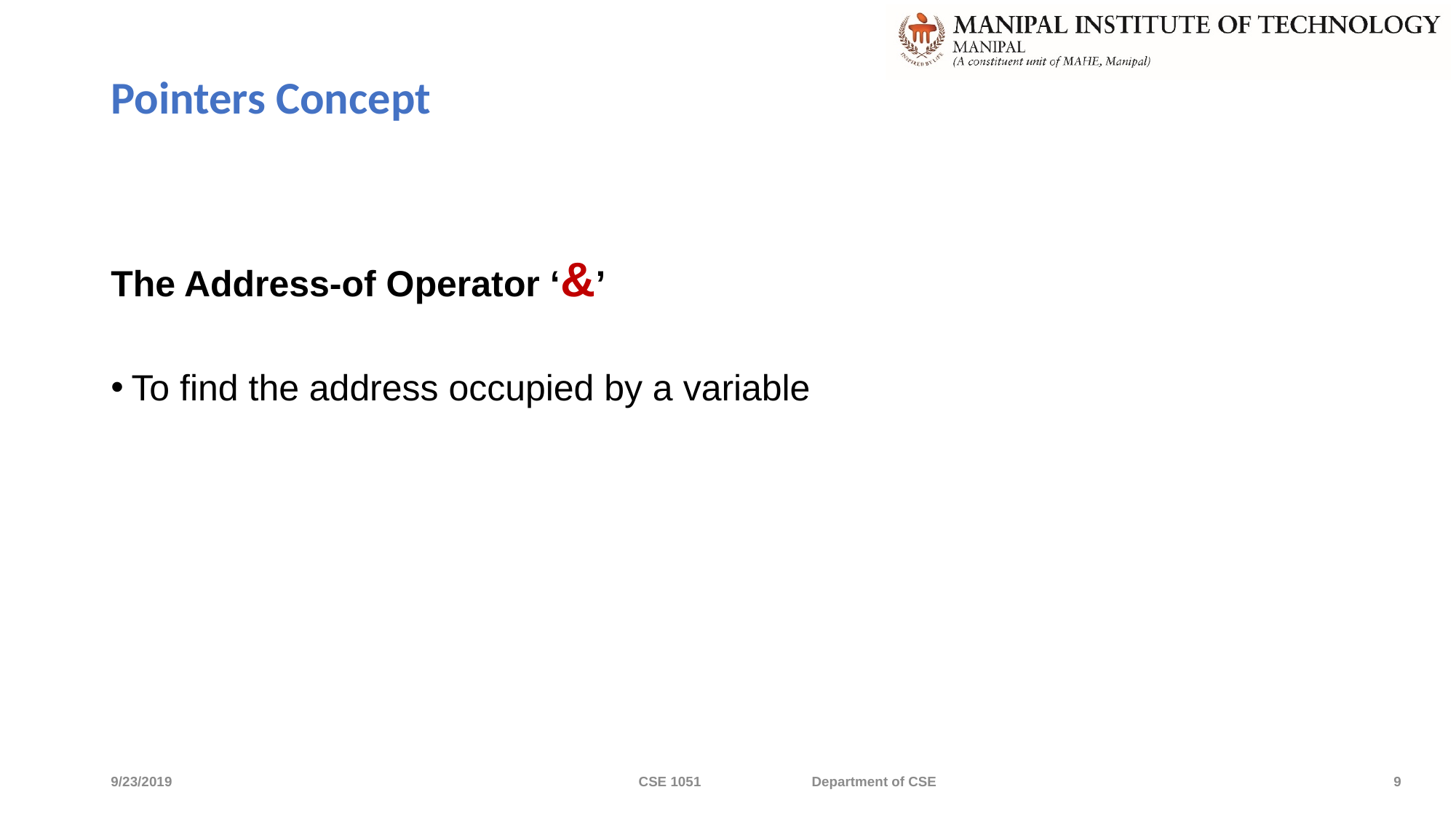

# Pointers Concept

The Address-of Operator ‘&’

To find the address occupied by a variable
9/23/2019
CSE 1051                             Department of CSE
9